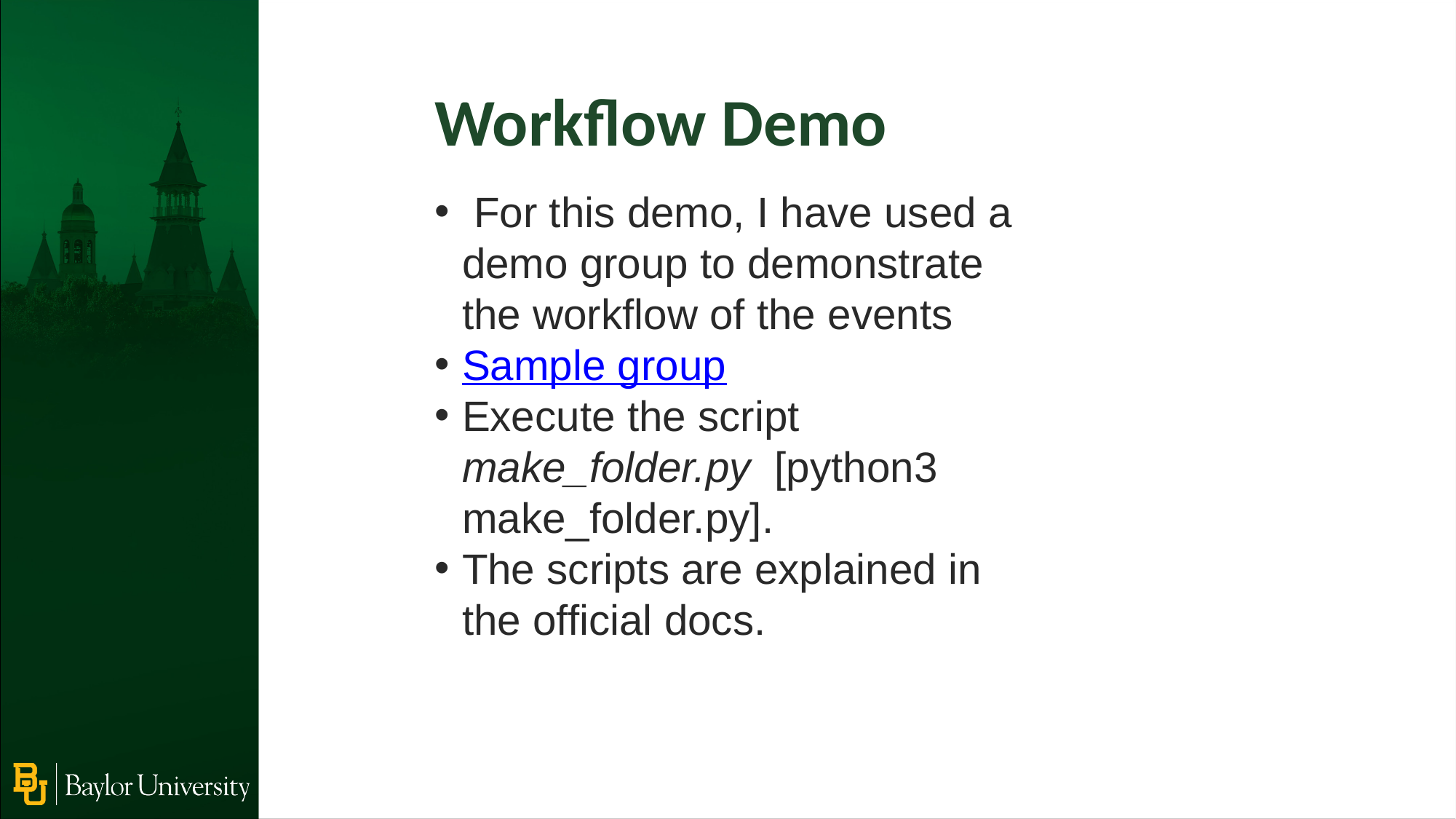

Workflow Demo
 For this demo, I have used a demo group to demonstrate the workflow of the events
Sample group
Execute the script make_folder.py  [python3 make_folder.py].
The scripts are explained in the official docs.